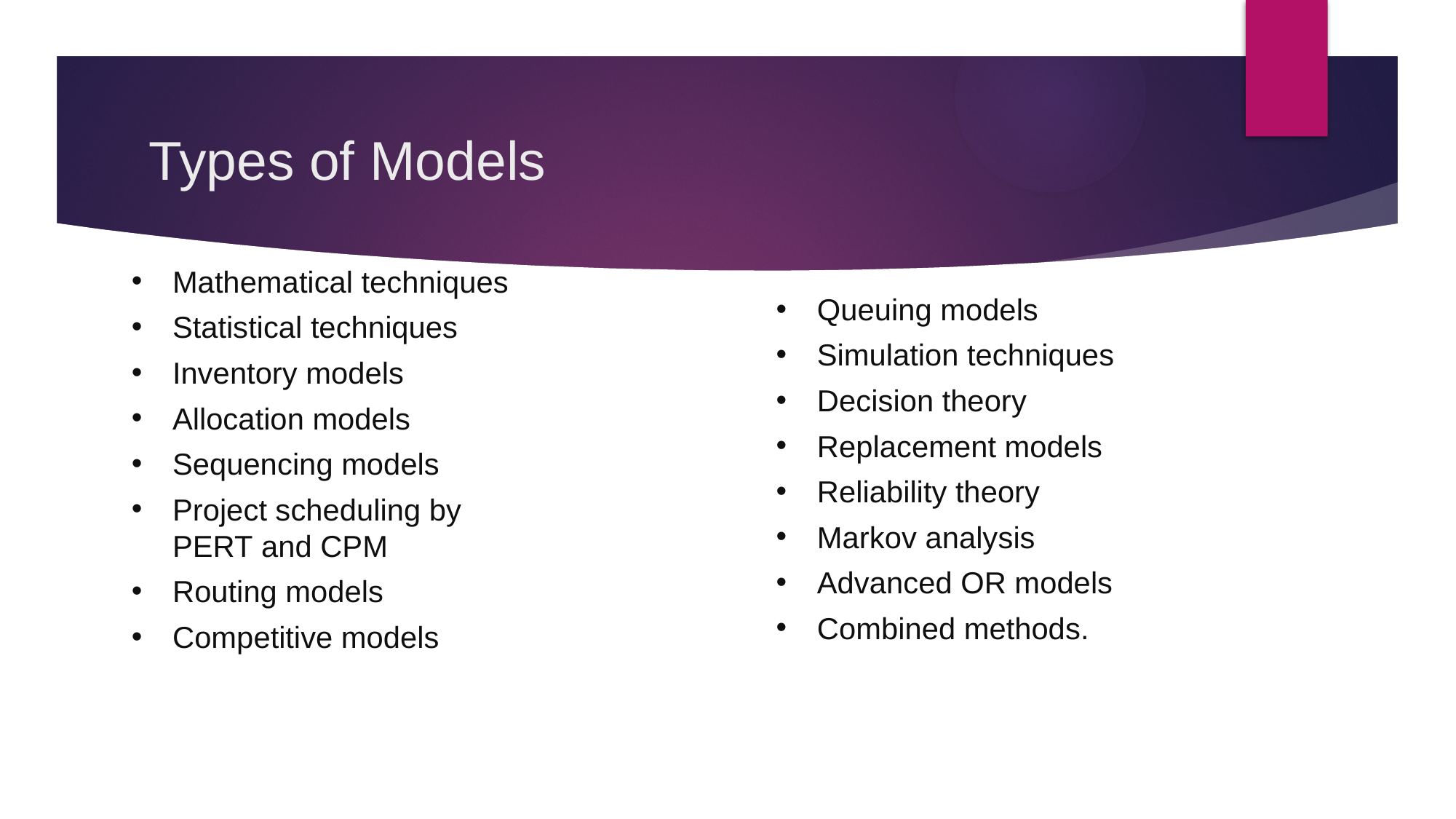

# Types of Models
Mathematical techniques
Statistical techniques
Inventory models
Allocation models
Sequencing models
Project scheduling by PERT and CPM
Routing models
Competitive models

Queuing models ​
Simulation techniques ​
Decision theory ​
Replacement models ​
Reliability theory ​
Markov analysis ​
Advanced OR models​
Combined methods.